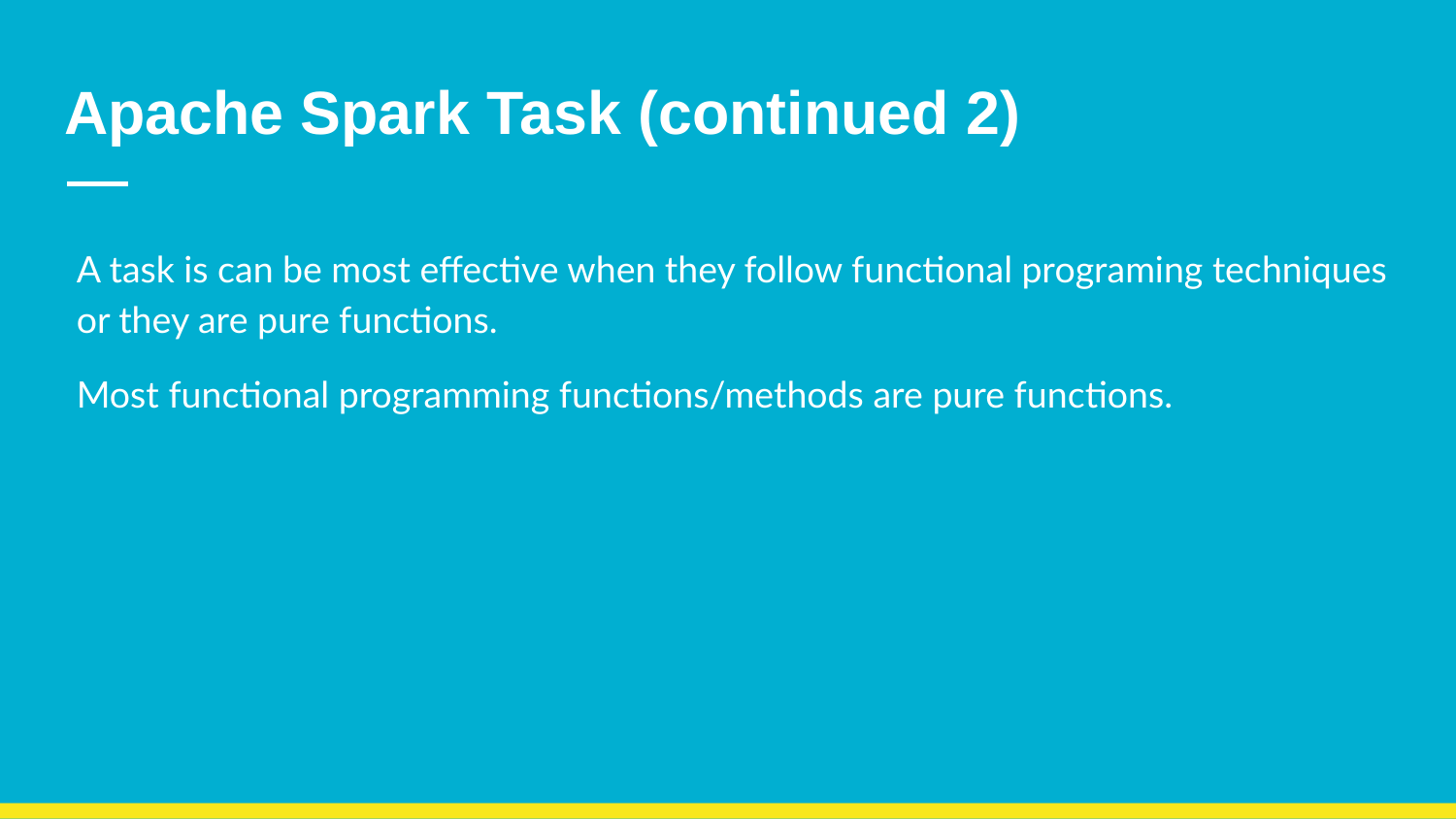

# Apache Spark Task (continued 2)
A task is can be most effective when they follow functional programing techniques or they are pure functions.
Most functional programming functions/methods are pure functions.